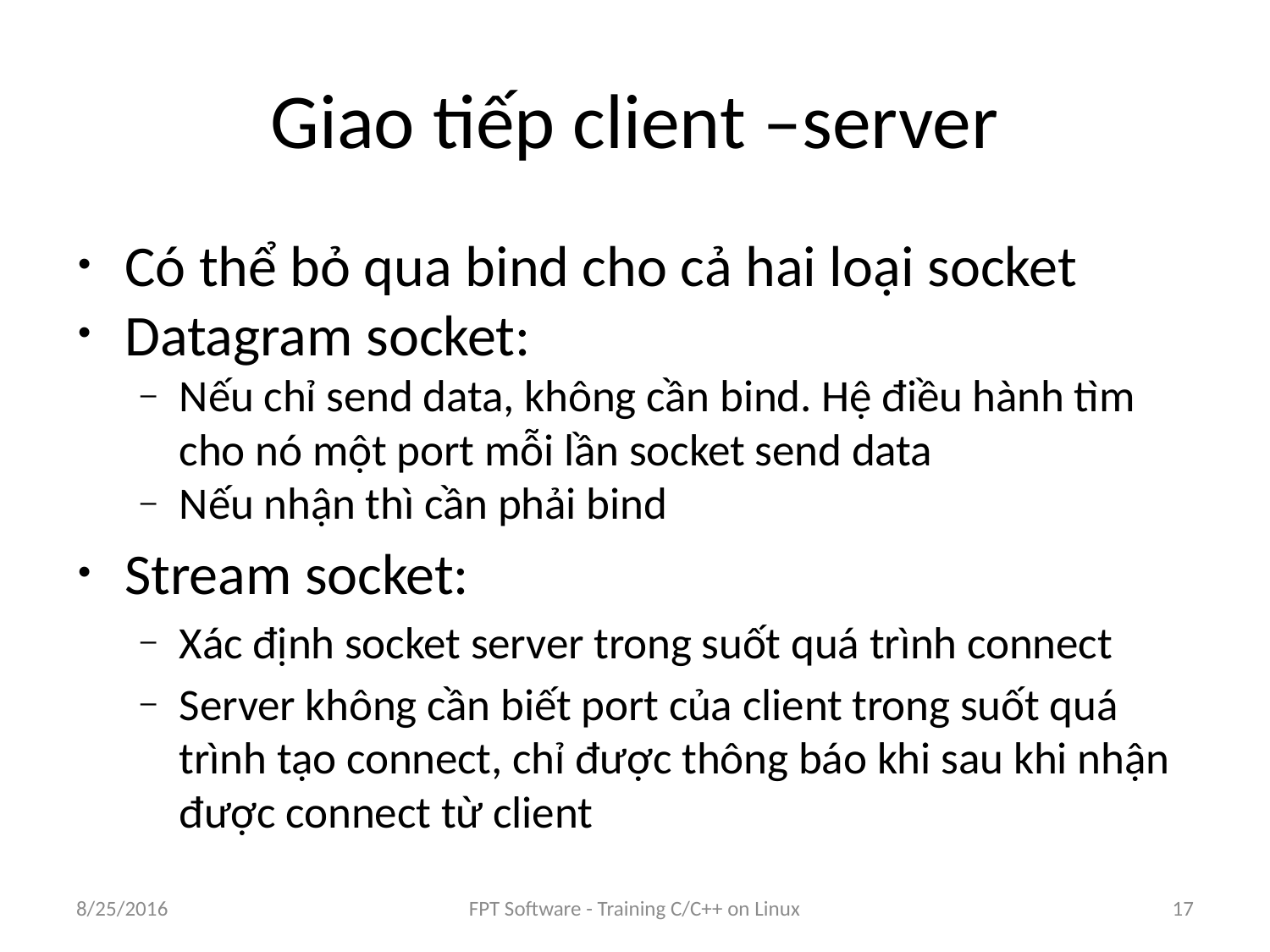

# Giao tiếp client –server
Có thể bỏ qua bind cho cả hai loại socket
Datagram socket:
Nếu chỉ send data, không cần bind. Hệ điều hành tìm cho nó một port mỗi lần socket send data
Nếu nhận thì cần phải bind
Stream socket:
Xác định socket server trong suốt quá trình connect
Server không cần biết port của client trong suốt quá trình tạo connect, chỉ được thông báo khi sau khi nhận được connect từ client

8/25/2016
FPT Software - Training C/C++ on Linux
17